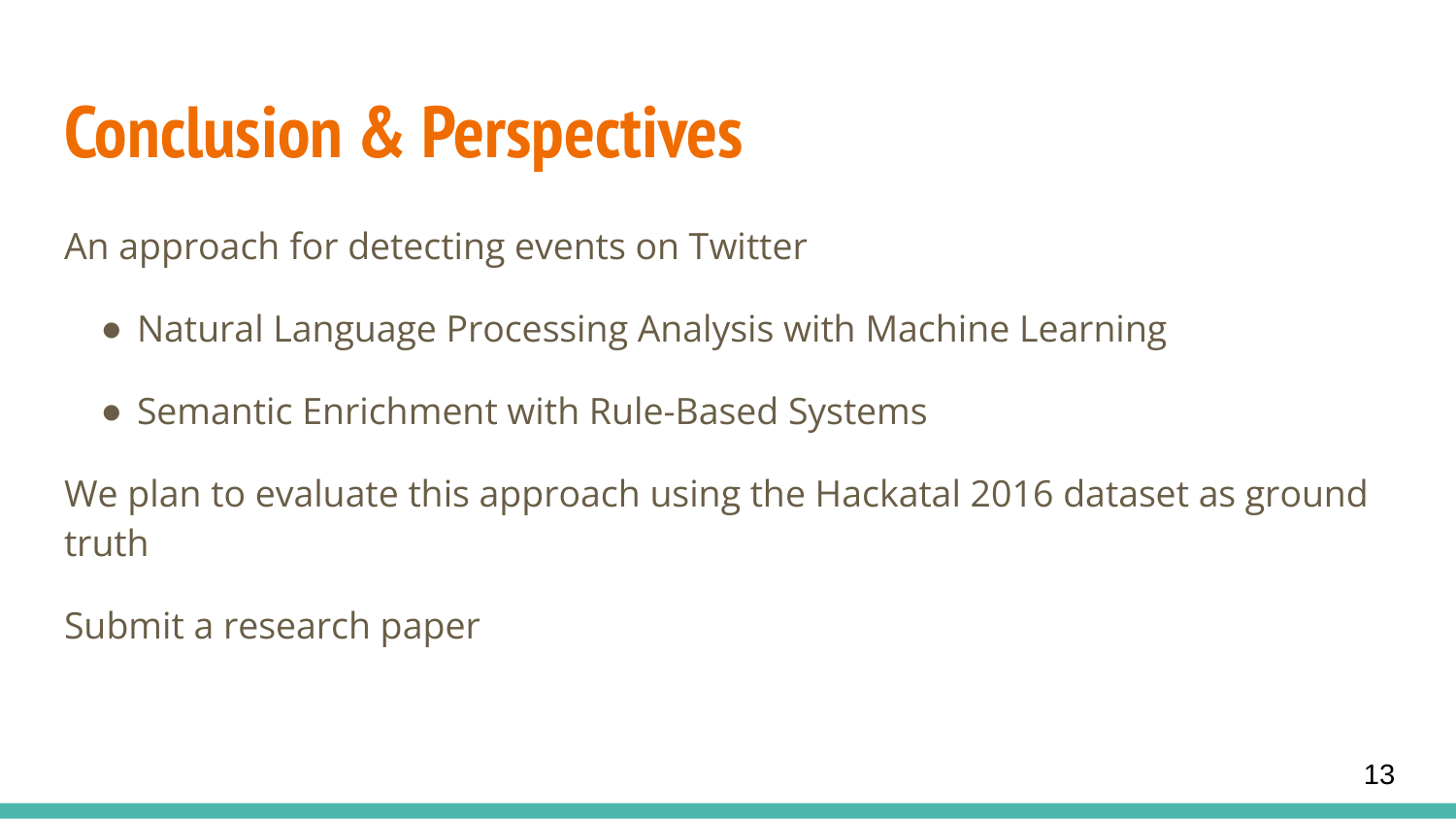

# Conclusion & Perspectives
An approach for detecting events on Twitter
Natural Language Processing Analysis with Machine Learning
Semantic Enrichment with Rule-Based Systems
We plan to evaluate this approach using the Hackatal 2016 dataset as ground truth
Submit a research paper
13